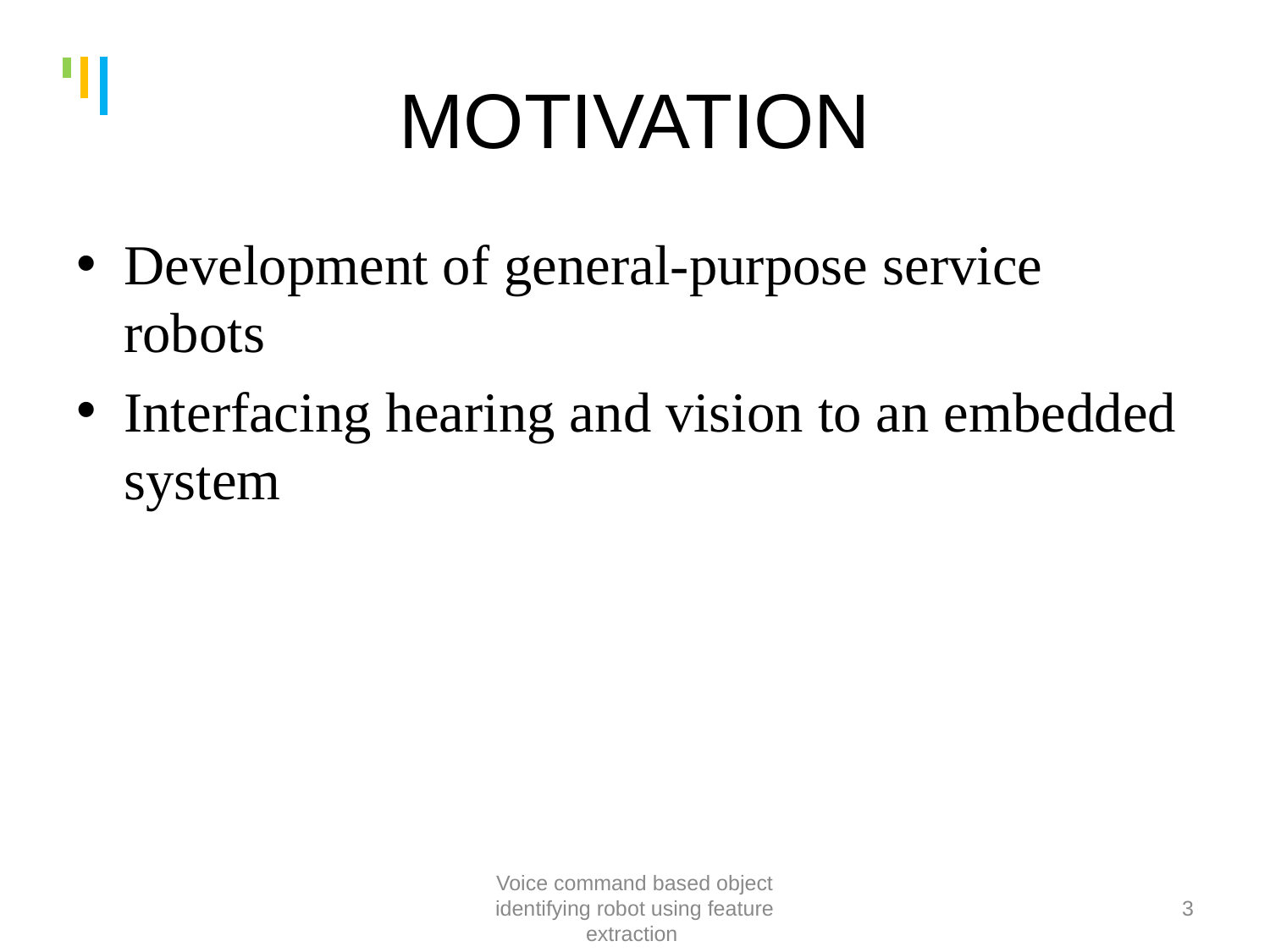

# MOTIVATION
Development of general-purpose service robots
Interfacing hearing and vision to an embedded system
Voice command based object identifying robot using feature extraction
3